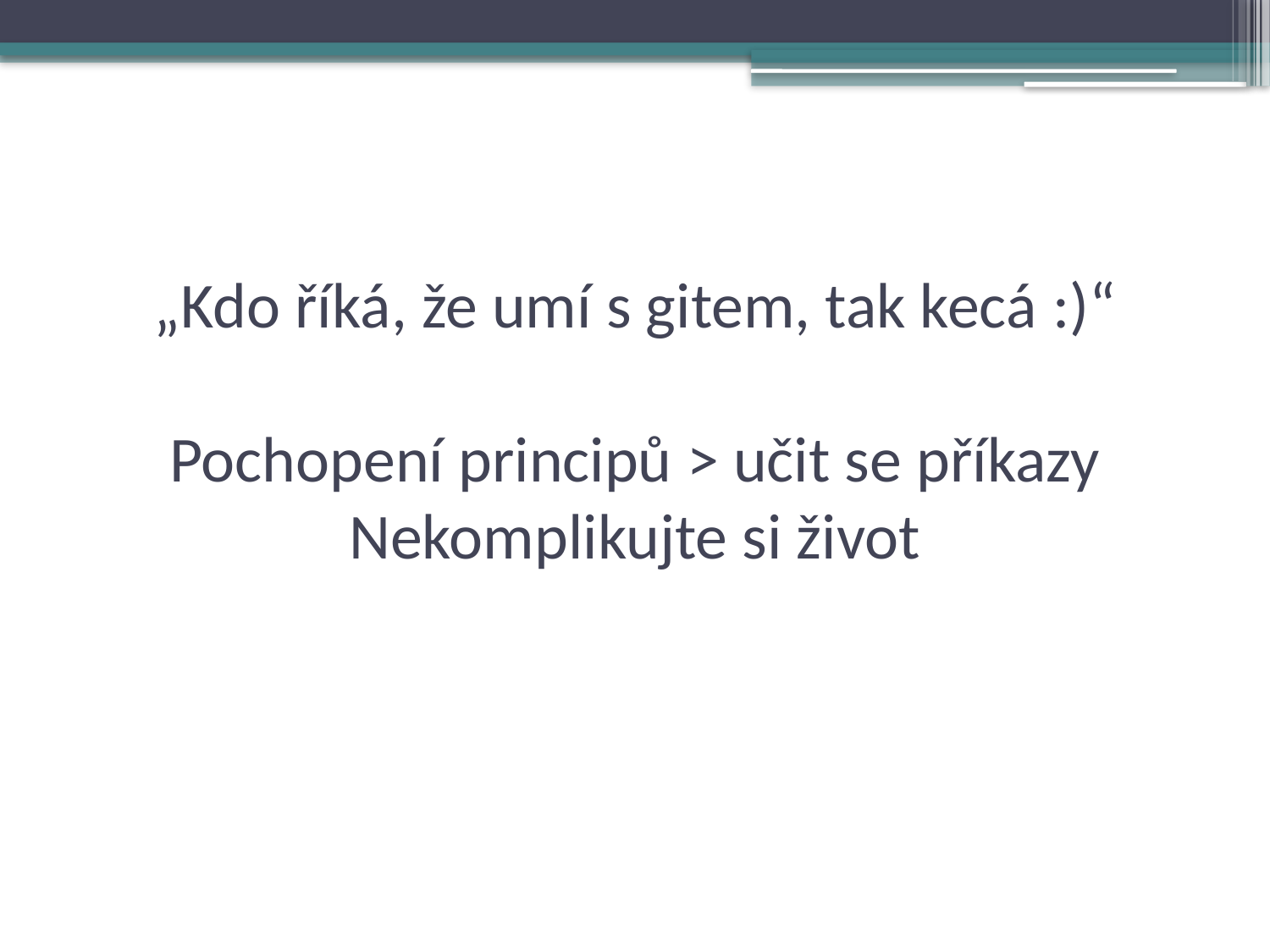

# „Kdo říká, že umí s gitem, tak kecá :)“ Pochopení principů > učit se příkazy Nekomplikujte si život